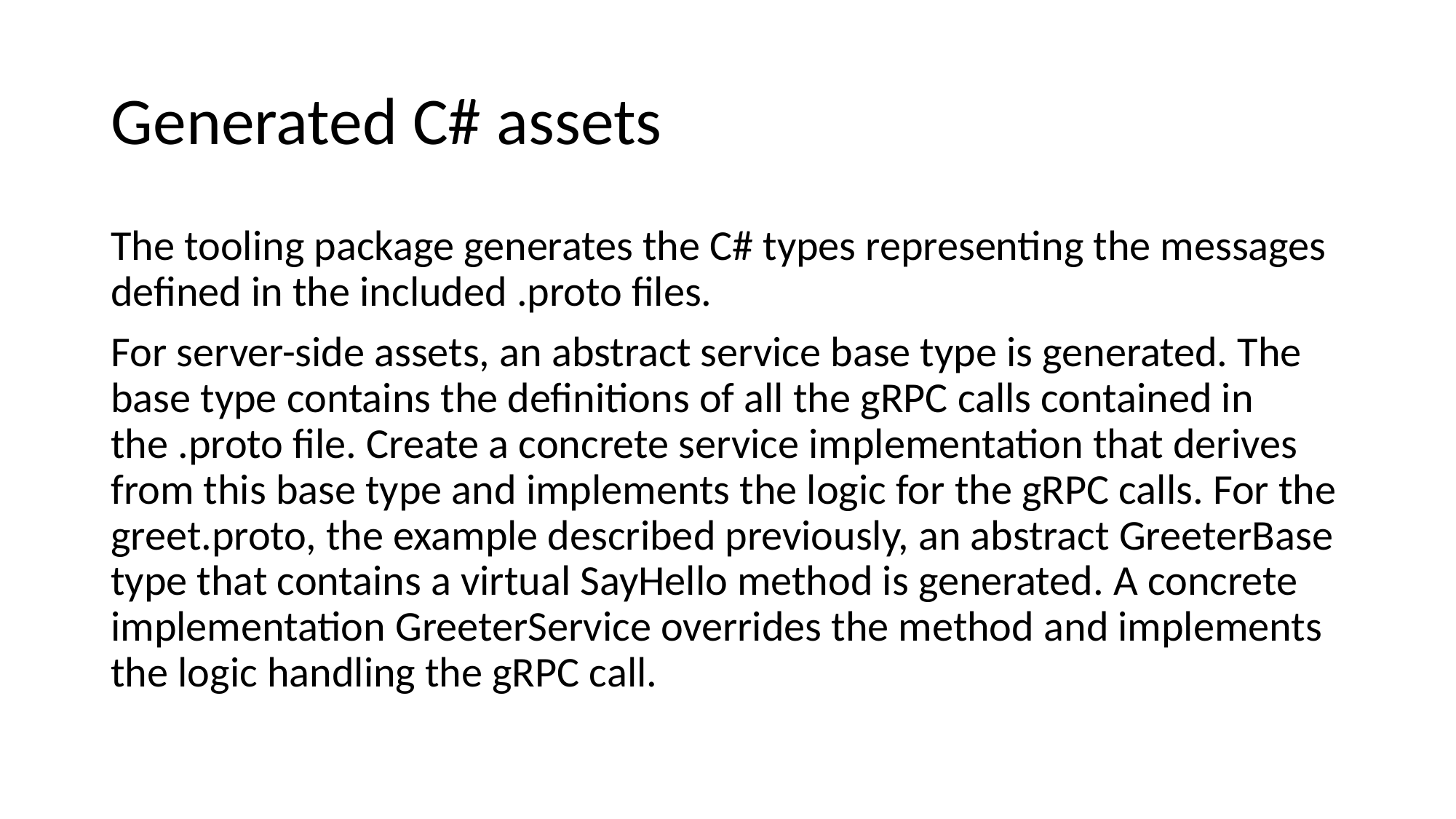

# Generated C# assets
The tooling package generates the C# types representing the messages defined in the included .proto files.
For server-side assets, an abstract service base type is generated. The base type contains the definitions of all the gRPC calls contained in the .proto file. Create a concrete service implementation that derives from this base type and implements the logic for the gRPC calls. For the greet.proto, the example described previously, an abstract GreeterBase type that contains a virtual SayHello method is generated. A concrete implementation GreeterService overrides the method and implements the logic handling the gRPC call.